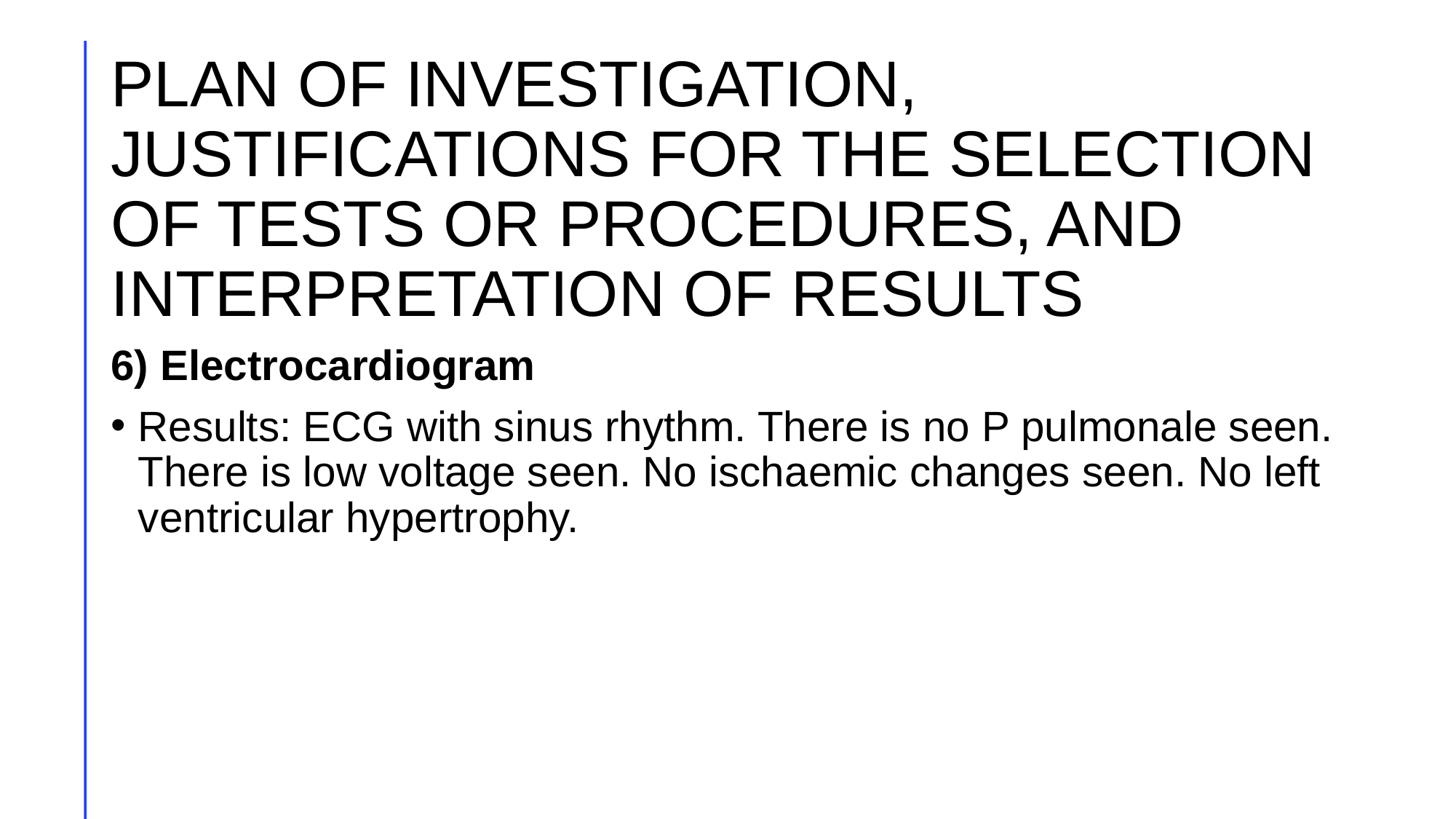

# PLAN OF INVESTIGATION, JUSTIFICATIONS FOR THE SELECTION OF TESTS OR PROCEDURES, AND INTERPRETATION OF RESULTS
6) Electrocardiogram
Results: ECG with sinus rhythm. There is no P pulmonale seen. There is low voltage seen. No ischaemic changes seen. No left ventricular hypertrophy.